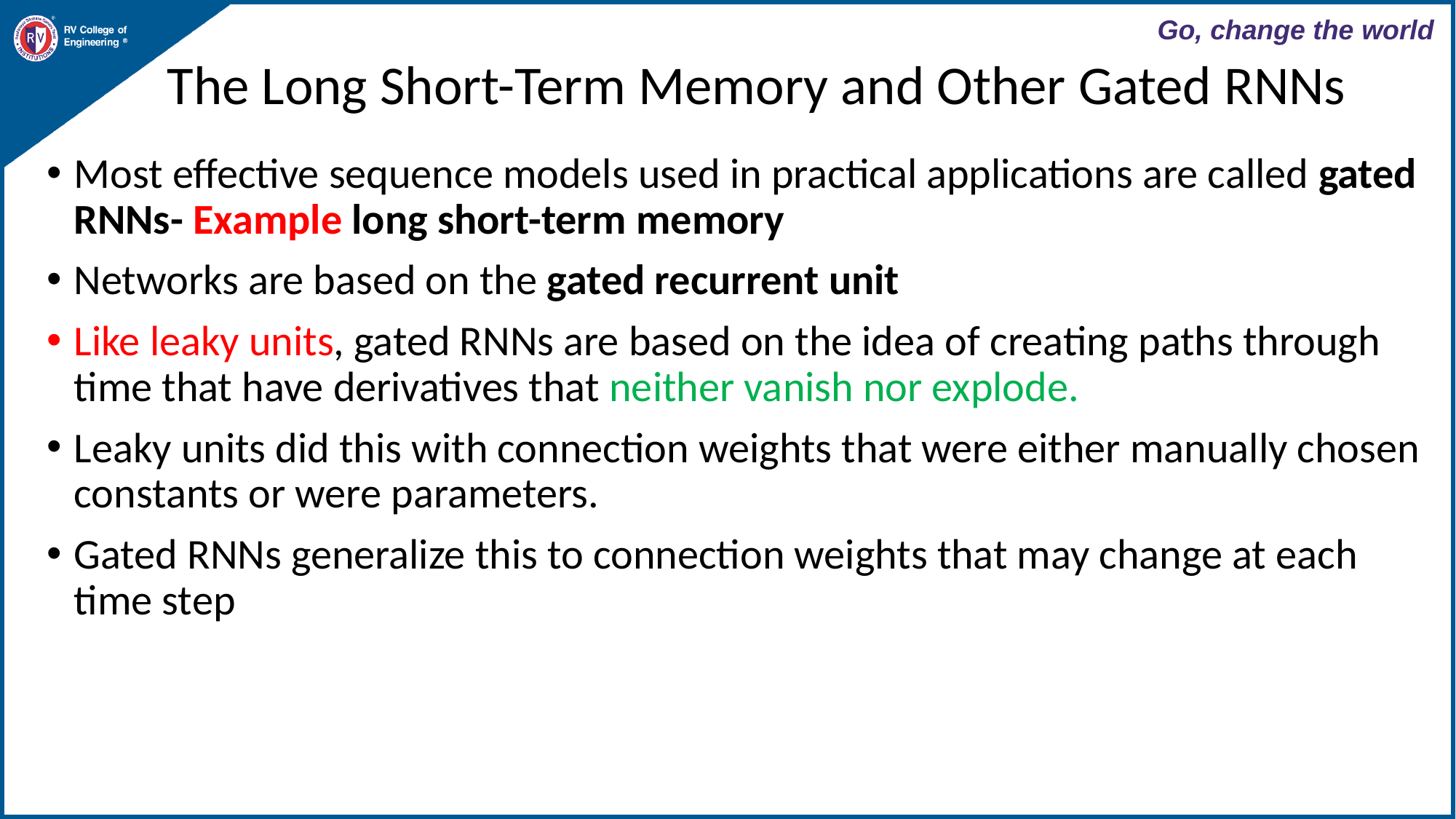

# The Long Short-Term Memory and Other Gated RNNs
Most effective sequence models used in practical applications are called gated RNNs- Example long short-term memory
Networks are based on the gated recurrent unit
Like leaky units, gated RNNs are based on the idea of creating paths through time that have derivatives that neither vanish nor explode.
Leaky units did this with connection weights that were either manually chosen constants or were parameters.
Gated RNNs generalize this to connection weights that may change at each time step